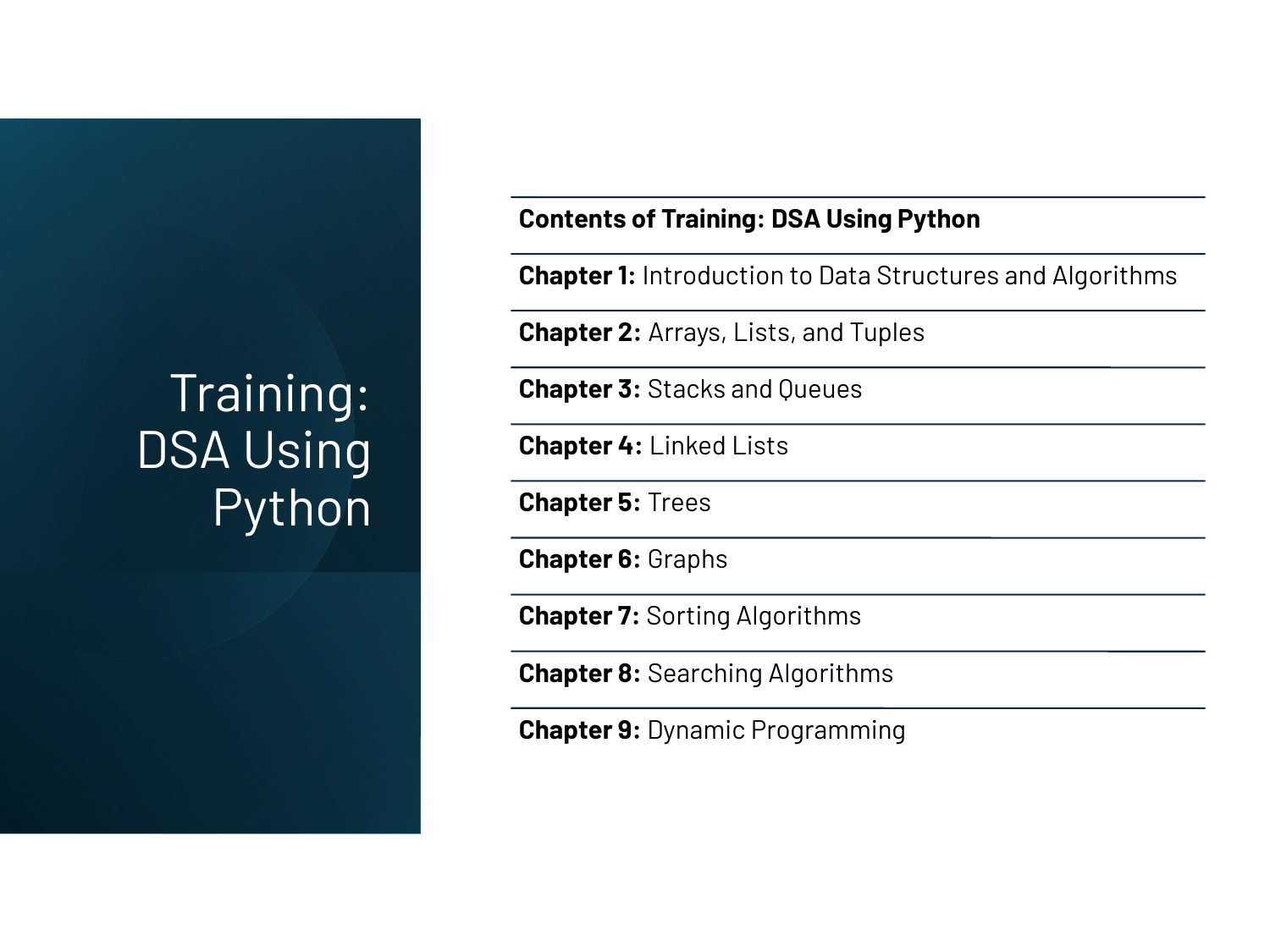

Contents of Training: DSA Using Python
Chapter 1: Introduction to Data Structures and Algorithms
Chapter 2: Arrays, Lists, and Tuples
Chapter 3: Stacks and Queues
Chapter 4: Linked Lists
Chapter 5: Trees
Chapter 6: Graphs
Chapter 7: Sorting Algorithms
Chapter 8: Searching Algorithms
Chapter 9: Dynamic Programming

# Training: DSA Using Python